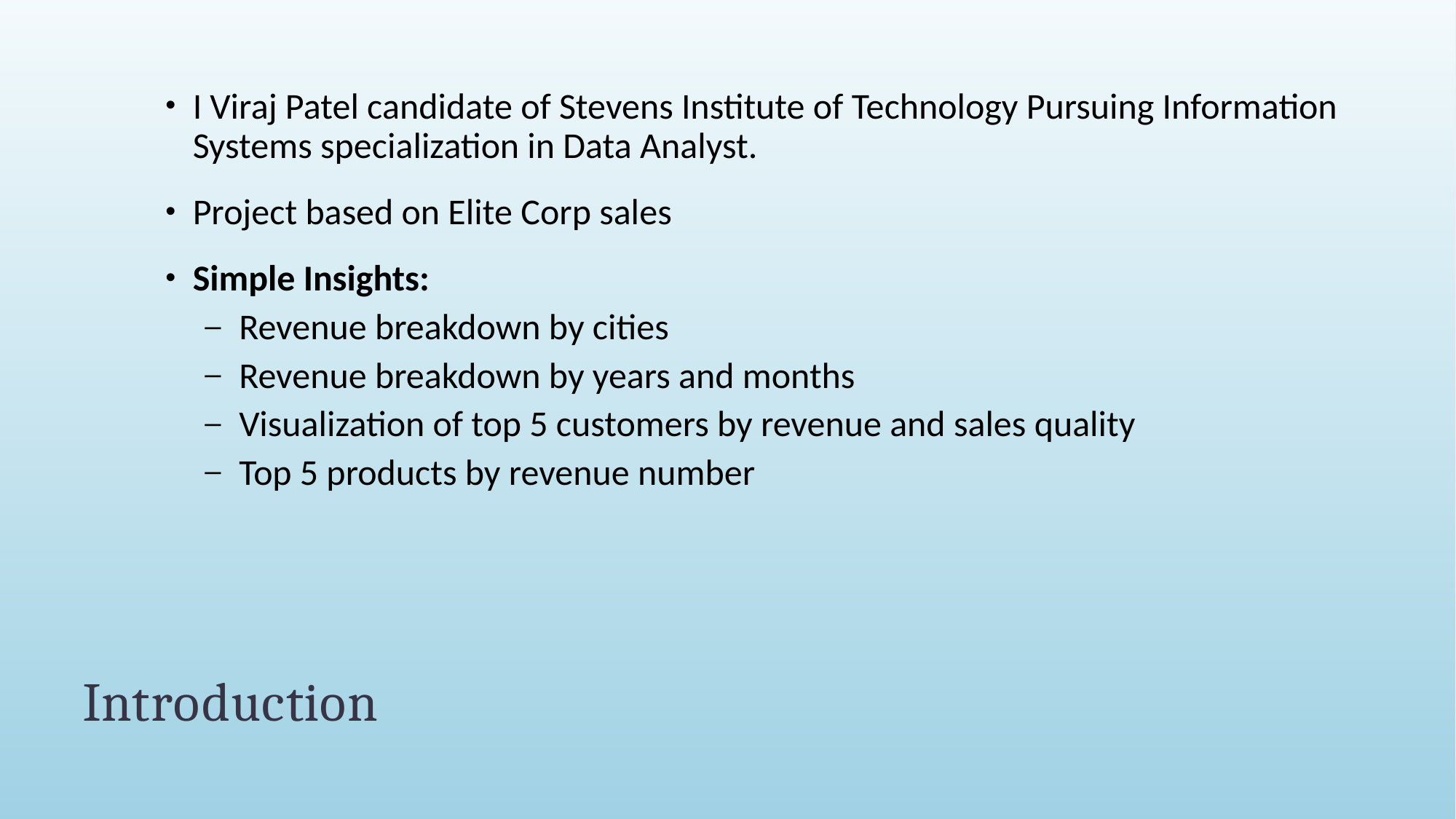

I Viraj Patel candidate of Stevens Institute of Technology Pursuing Information Systems specialization in Data Analyst.
Project based on Elite Corp sales
Simple Insights:
Revenue breakdown by cities
Revenue breakdown by years and months
Visualization of top 5 customers by revenue and sales quality
Top 5 products by revenue number
# Introduction